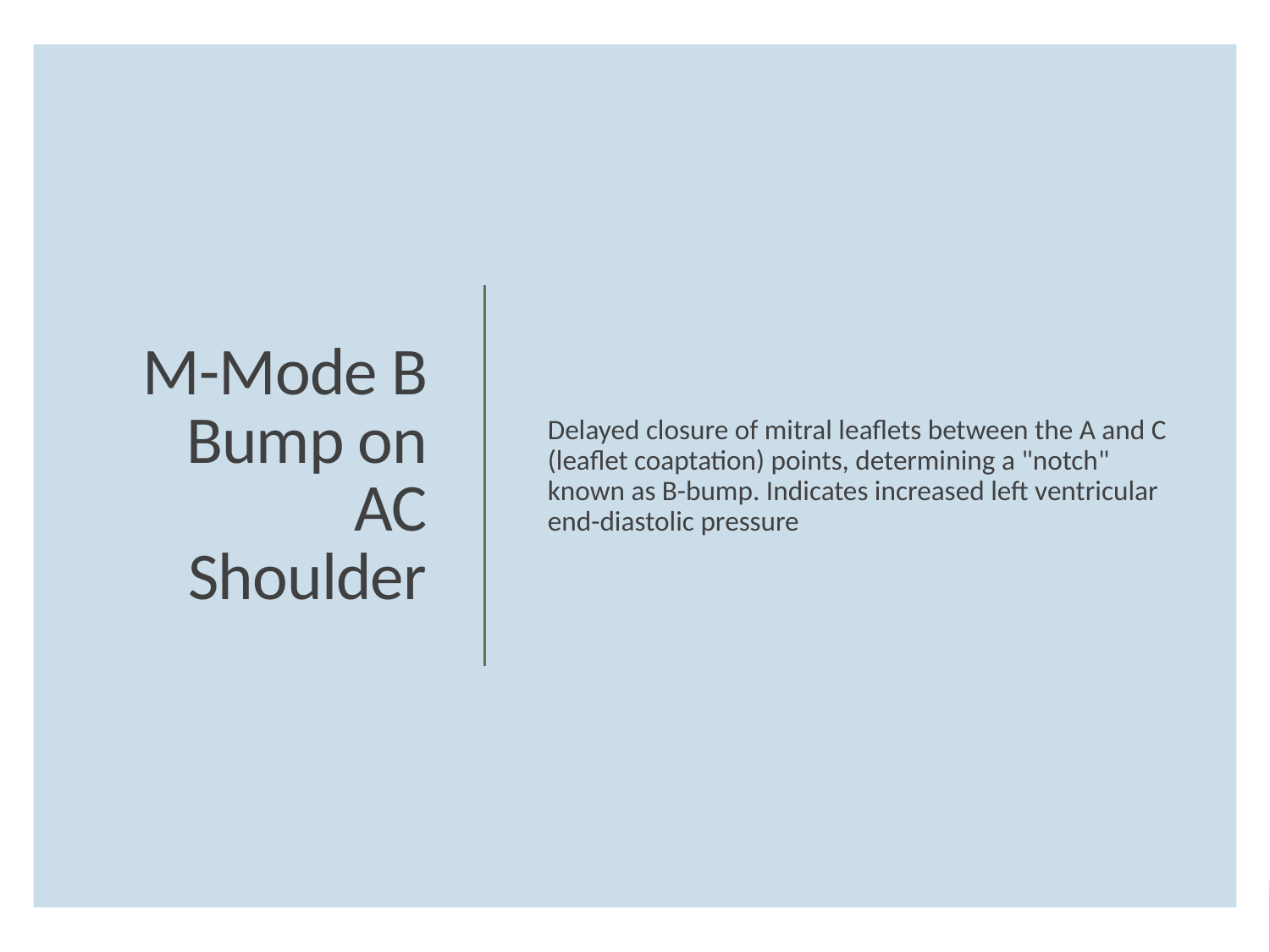

Delayed closure of mitral leaflets between the A and C (leaflet coaptation) points, determining a "notch" known as B-bump. Indicates increased left ventricular end-diastolic pressure
# M-Mode B Bump on AC Shoulder